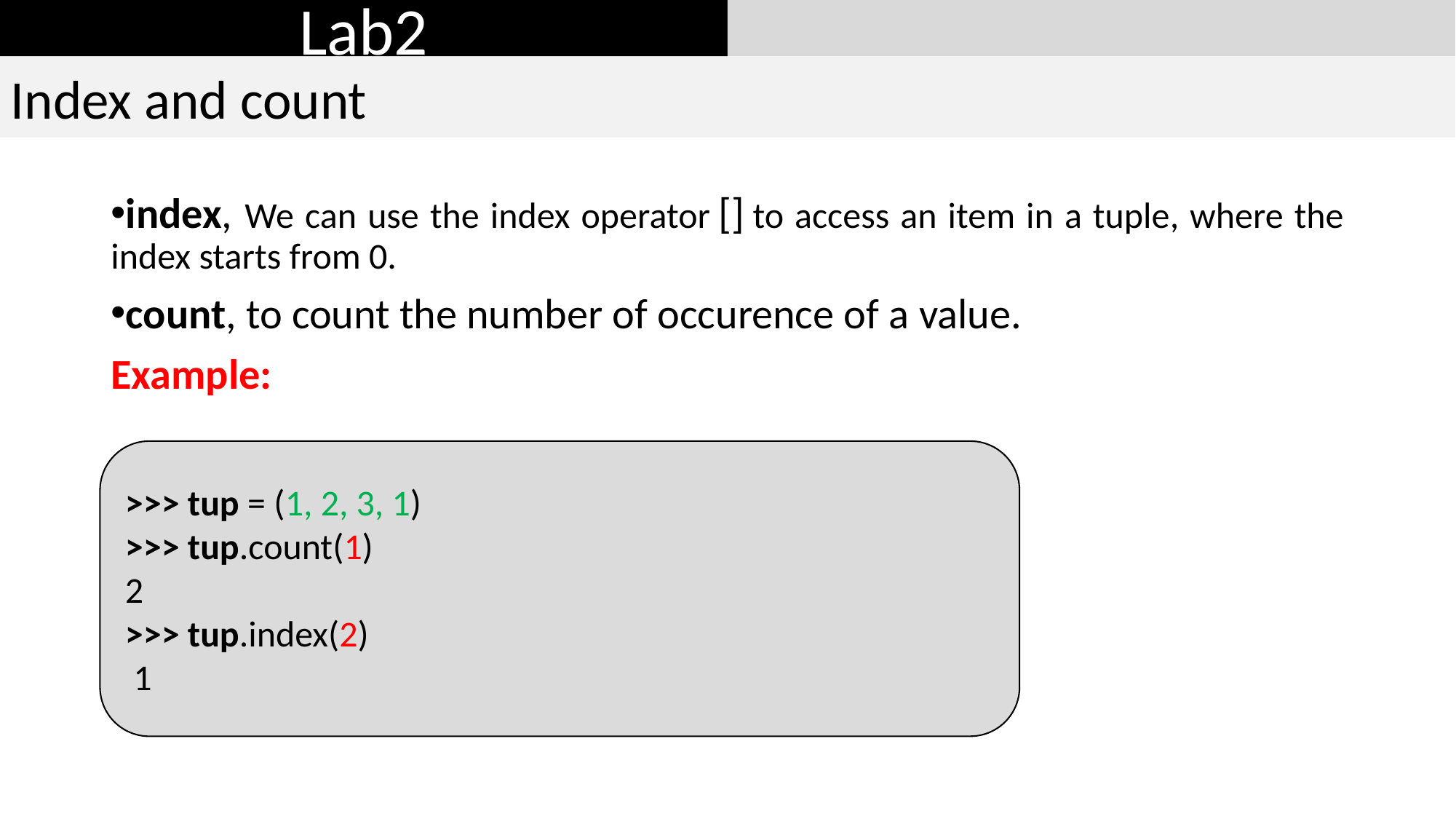

Lab2

Index and count
index, We can use the index operator [] to access an item in a tuple, where the index starts from 0.
count, to count the number of occurence of a value.
Example:

>>> tup = (1, 2, 3, 1)
>>> tup.count(1)
2
>>> tup.index(2)
 1